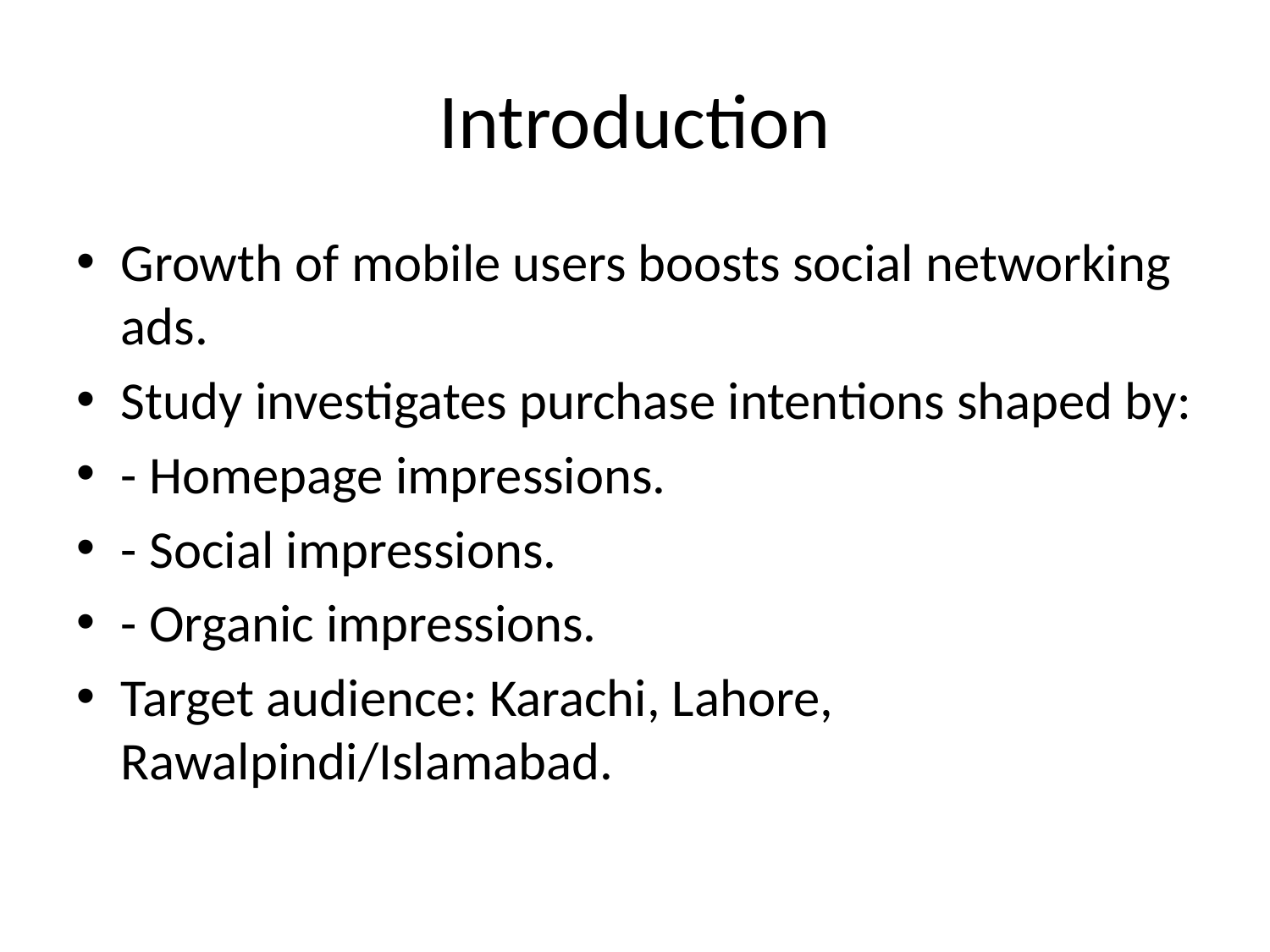

# Introduction
Growth of mobile users boosts social networking ads.
Study investigates purchase intentions shaped by:
- Homepage impressions.
- Social impressions.
- Organic impressions.
Target audience: Karachi, Lahore, Rawalpindi/Islamabad.